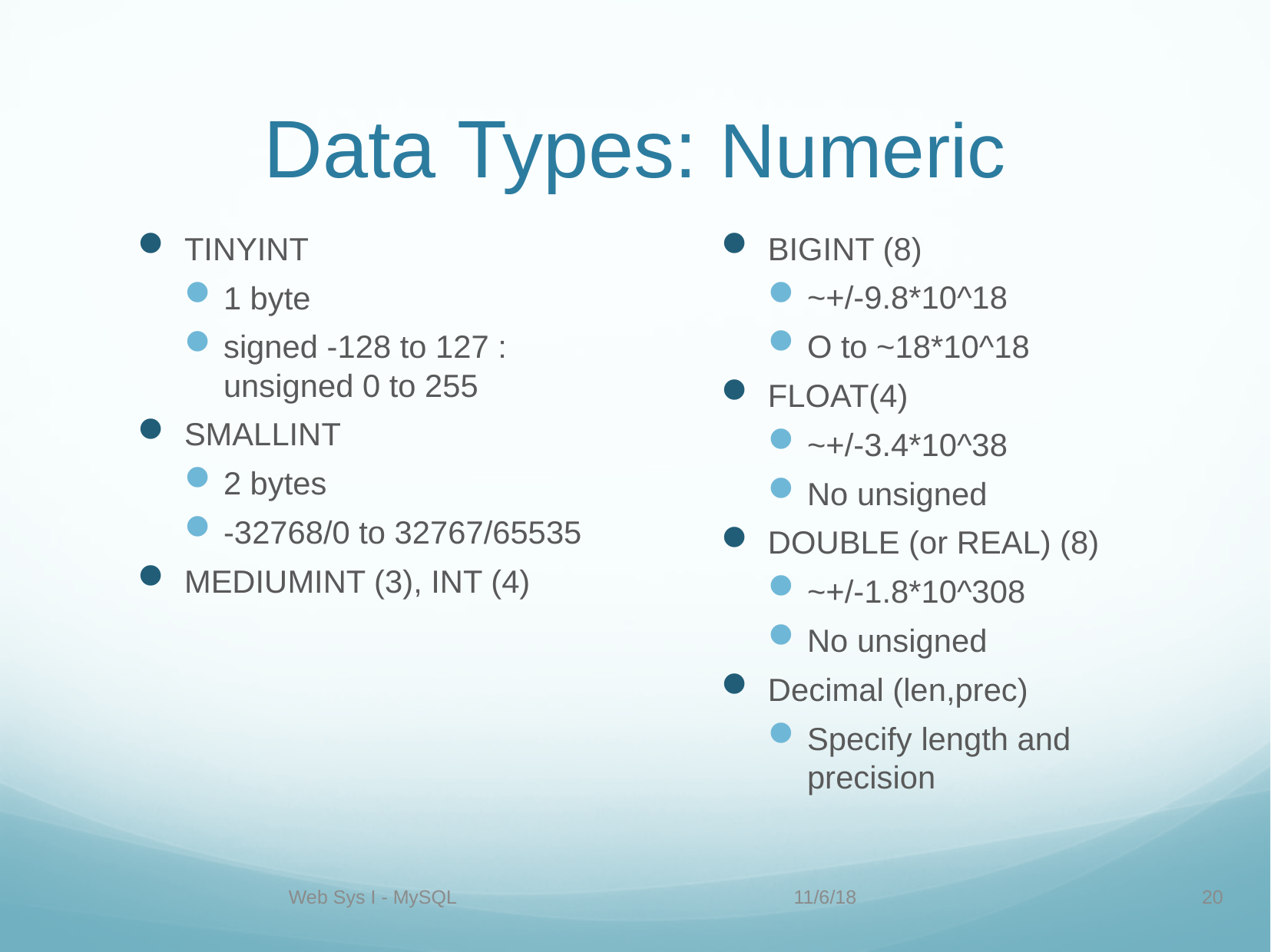

# Data Types: Numeric
TINYINT
1 byte
signed -128 to 127 : unsigned 0 to 255
SMALLINT
2 bytes
-32768/0 to 32767/65535
MEDIUMINT (3), INT (4)

BIGINT (8)
~+/-9.8*10^18
O to ~18*10^18
FLOAT(4)
~+/-3.4*10^38
No unsigned
DOUBLE (or REAL) (8)
~+/-1.8*10^308
No unsigned
Decimal (len,prec)
Specify length and precision
Web Sys I - MySQL
11/6/18
20